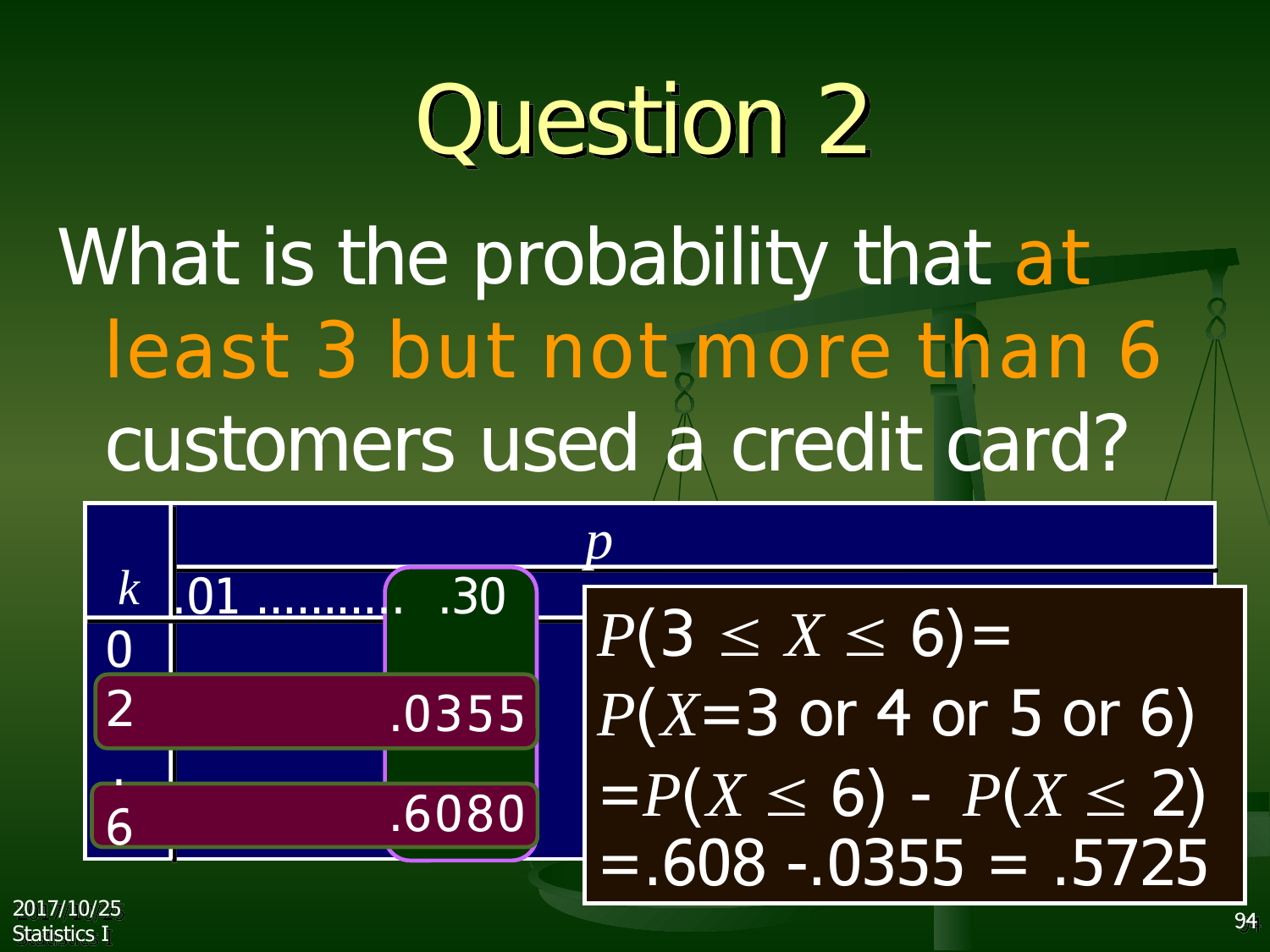

# Question 2
What is the probability that at least 3 but not more than 6 customers used a credit card?
p

k

.01 ………..  .30

P(3 ≤ X ≤ 6)=

0
2
.
6
P(X=3 or 4 or 5 or 6)

.0355
=P(X ≤ 6) − P(X ≤ 2)
.6080

=.608 −.0355 = .5725
2017/10/25
Statistics I
94